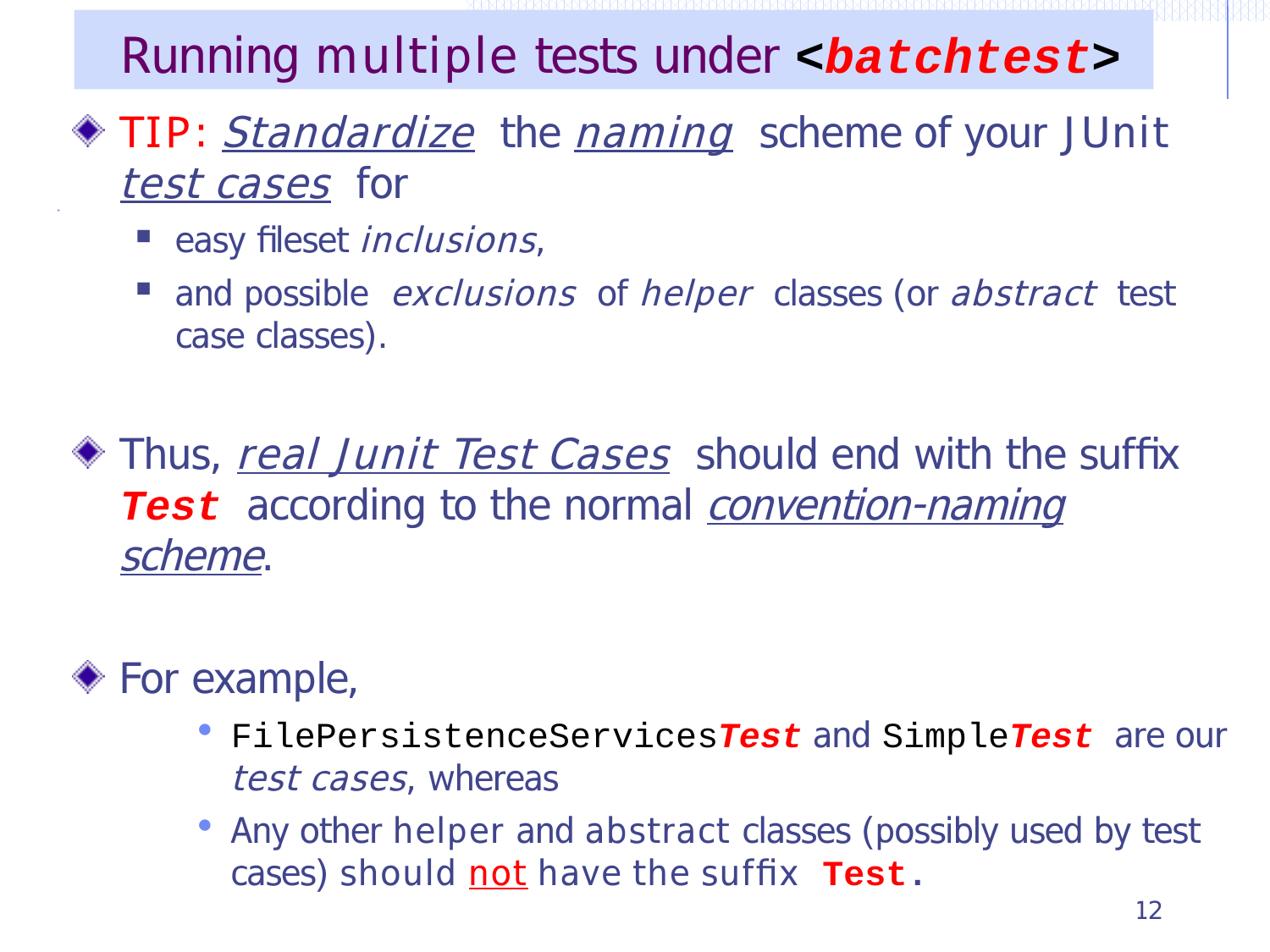

# Running multiple tests under <batchtest>
TIP: Standardize  the naming  scheme of your JUnit test cases  for
easy fileset inclusions,
and possible  exclusions  of helper  classes (or abstract  test case classes).

Thus, real Junit Test Cases  should end with the suffix  Test  according to the normal convention-naming scheme.

For example,
FilePersistenceServicesTest and SimpleTest are our test cases, whereas
Any other helper and abstract classes (possibly used by test cases) should not have the suffix  Test.

12